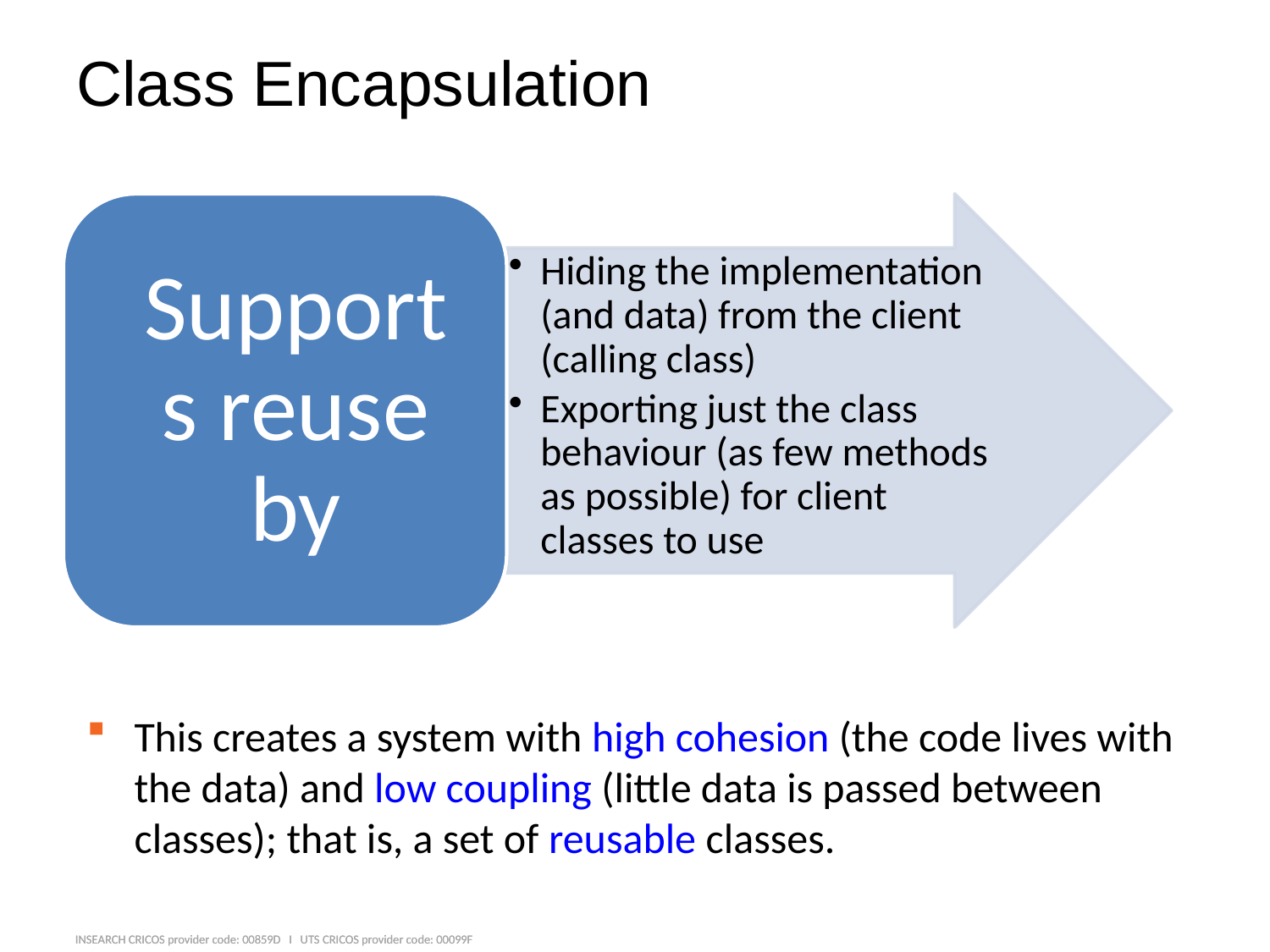

# Class Encapsulation
Hiding the implementation (and data) from the client (calling class)
Exporting just the class behaviour (as few methods as possible) for client classes to use
Supports reuse by
This creates a system with high cohesion (the code lives with the data) and low coupling (little data is passed between classes); that is, a set of reusable classes.